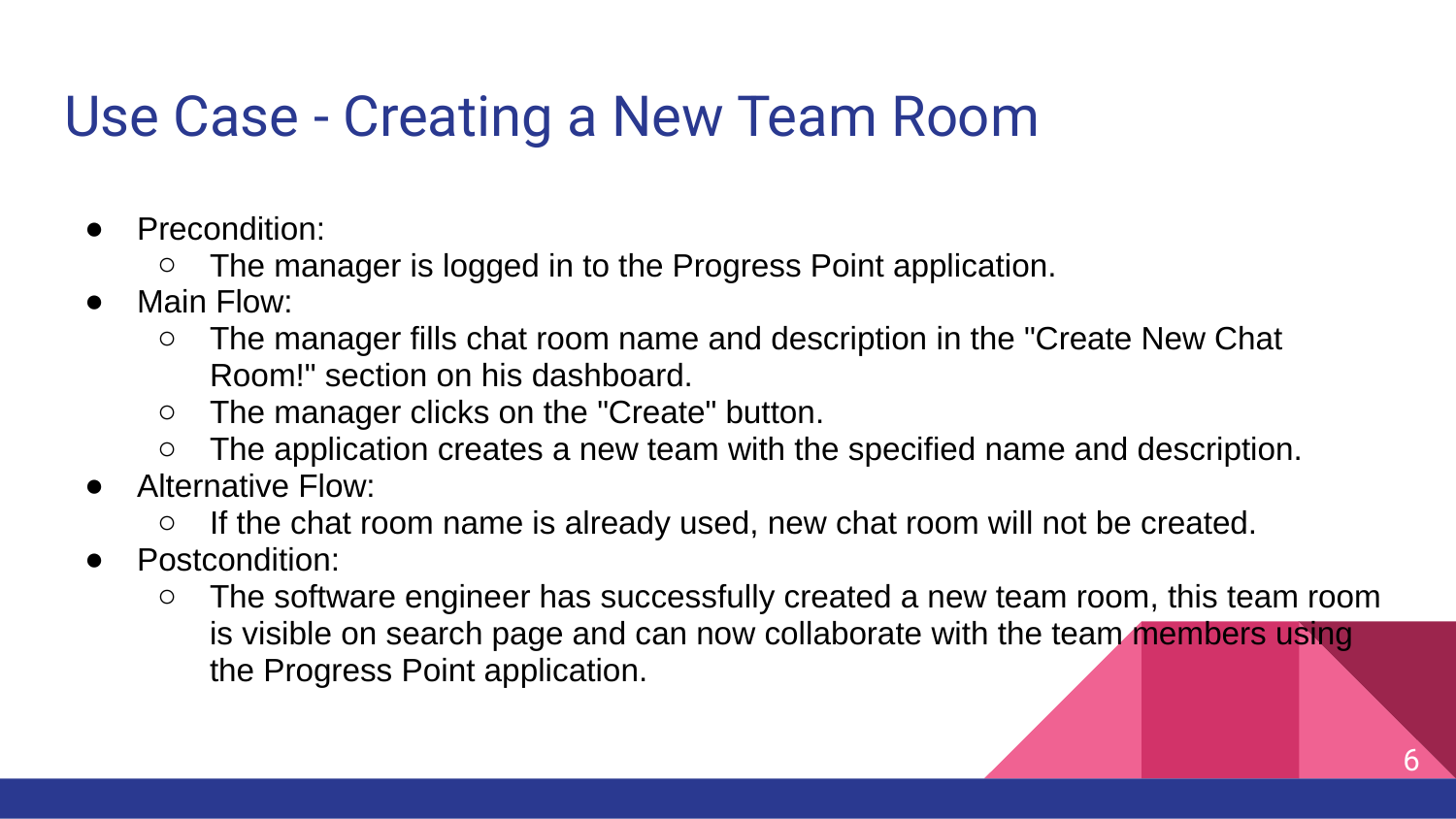

# Use Case - Creating a New Team Room
Precondition:
The manager is logged in to the Progress Point application.
Main Flow:
The manager fills chat room name and description in the "Create New Chat Room!" section on his dashboard.
The manager clicks on the "Create" button.
The application creates a new team with the specified name and description.
Alternative Flow:
If the chat room name is already used, new chat room will not be created.
Postcondition:
The software engineer has successfully created a new team room, this team room is visible on search page and can now collaborate with the team members using the Progress Point application.
6